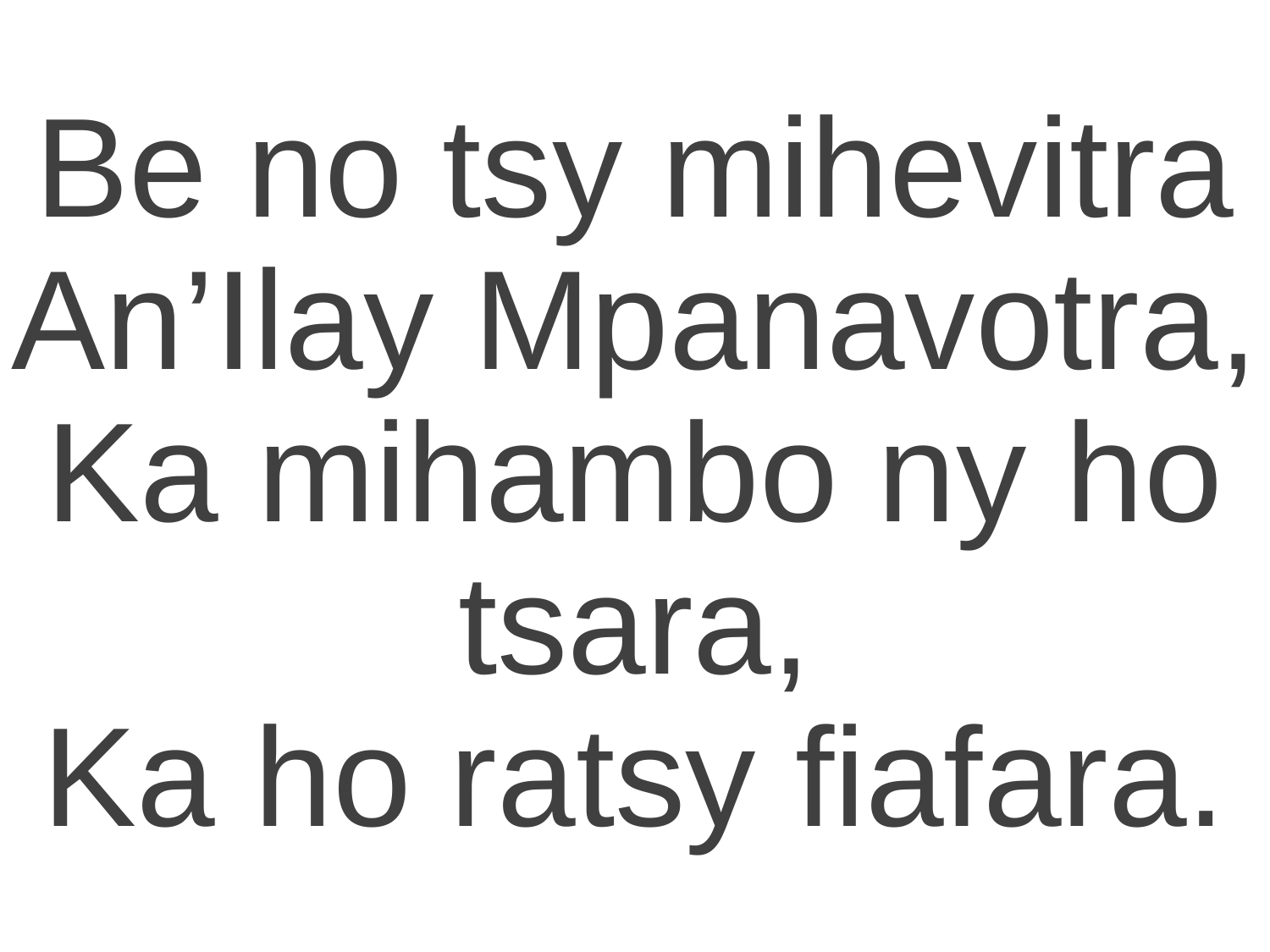

Be no tsy mihevitra
An’Ilay Mpanavotra,
Ka mihambo ny ho tsara,
Ka ho ratsy fiafara.